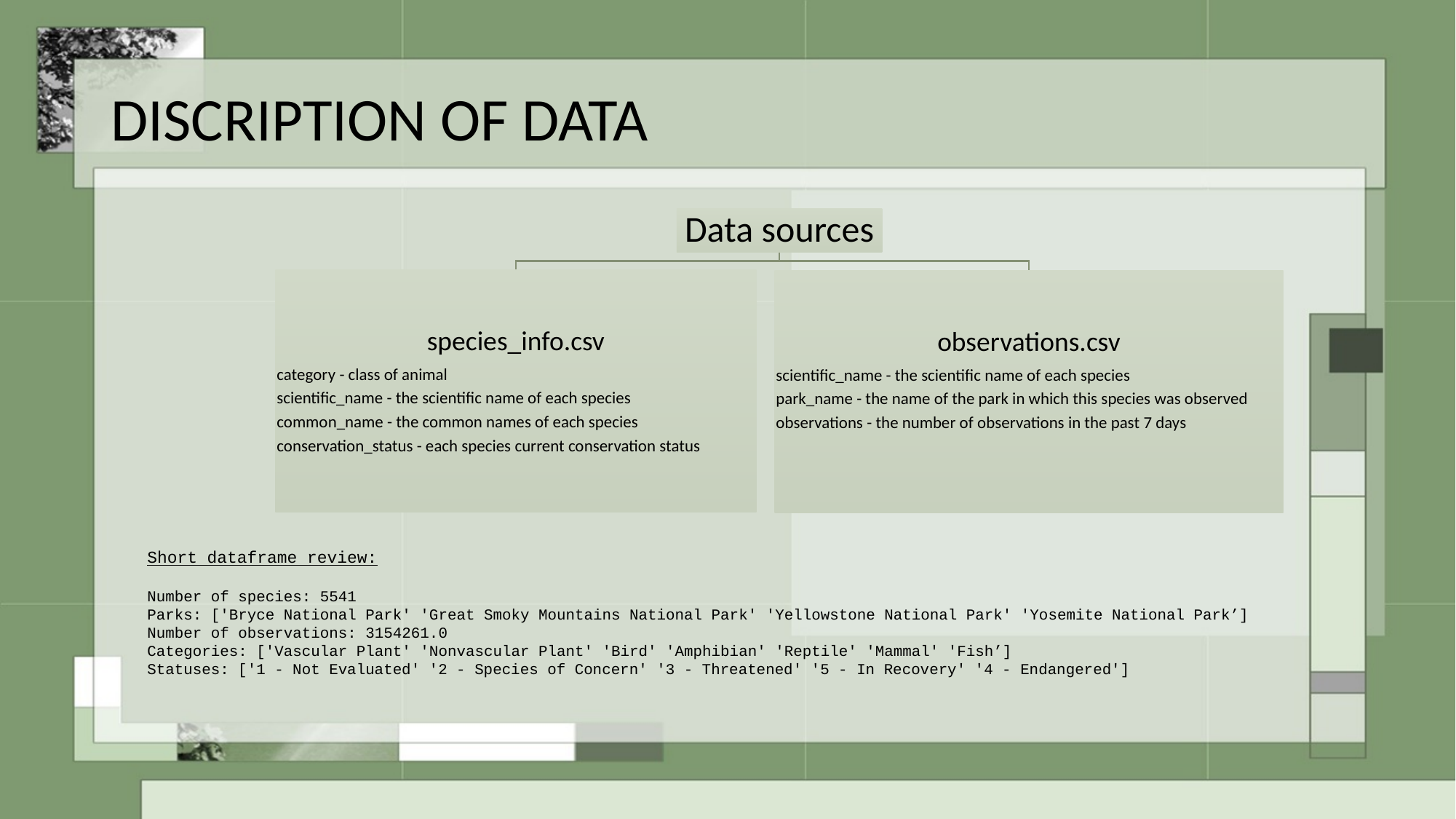

# DISCRIPTION OF DATA
Data sources
species_info.csv
category - class of animal
scientific_name - the scientific name of each species
common_name - the common names of each species
conservation_status - each species current conservation status
observations.csv
scientific_name - the scientific name of each species
park_name - the name of the park in which this species was observed
observations - the number of observations in the past 7 days

Short dataframe review:

Number of species: 5541
Parks: ['Bryce National Park' 'Great Smoky Mountains National Park' 'Yellowstone National Park' 'Yosemite National Park’]
Number of observations: 3154261.0
Categories: ['Vascular Plant' 'Nonvascular Plant' 'Bird' 'Amphibian' 'Reptile' 'Mammal' 'Fish’]
Statuses: ['1 - Not Evaluated' '2 - Species of Concern' '3 - Threatened' '5 - In Recovery' '4 - Endangered']